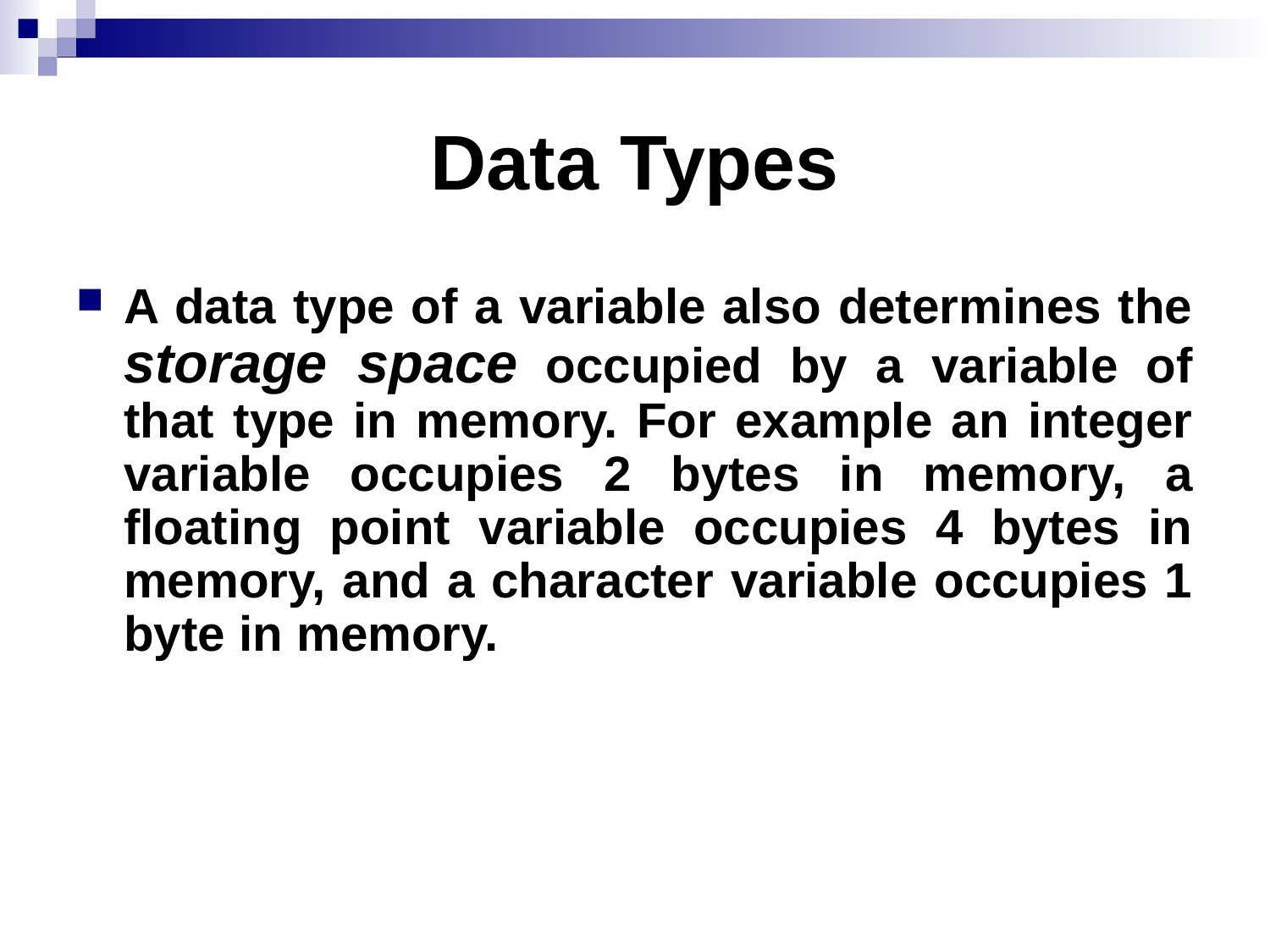

# Data Types
A data type of a variable also determines the storage space occupied by a variable of that type in memory. For example an integer variable occupies 2 bytes in memory, a floating point variable occupies 4 bytes in memory, and a character variable occupies 1 byte in memory.